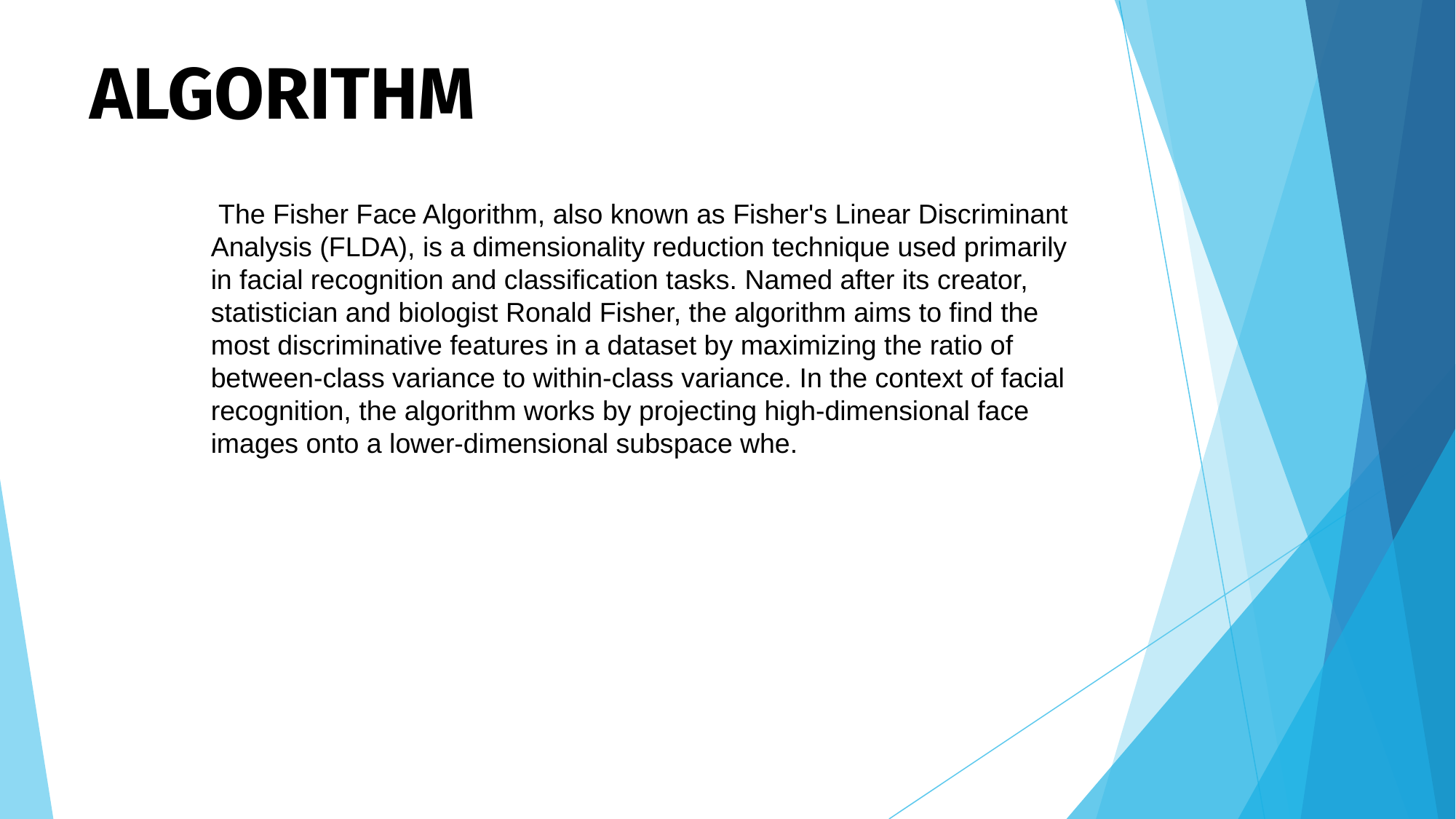

# ALGORITHM
 The Fisher Face Algorithm, also known as Fisher's Linear Discriminant Analysis (FLDA), is a dimensionality reduction technique used primarily in facial recognition and classification tasks. Named after its creator, statistician and biologist Ronald Fisher, the algorithm aims to find the most discriminative features in a dataset by maximizing the ratio of between-class variance to within-class variance. In the context of facial recognition, the algorithm works by projecting high-dimensional face images onto a lower-dimensional subspace whe.